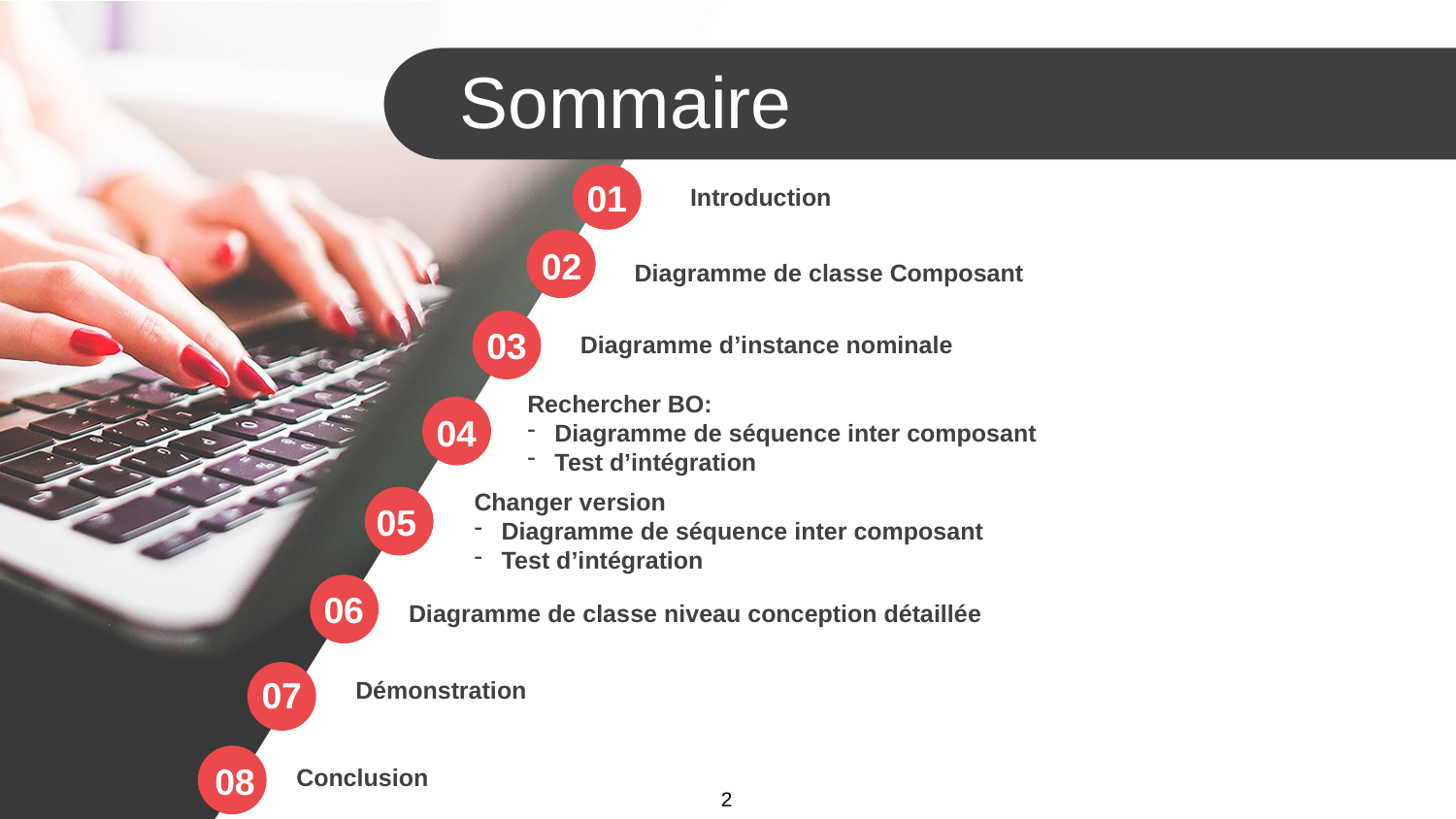

Sommaire

01
Introduction

02
Diagramme de classe Composant

03
Diagramme d’instance nominale
Rechercher BO:
Diagramme de séquence inter composant
Test d’intégration

04

05
Changer version
Diagramme de séquence inter composant
Test d’intégration

06
Diagramme de classe niveau conception détaillée

07
Démonstration

08
Conclusion
2